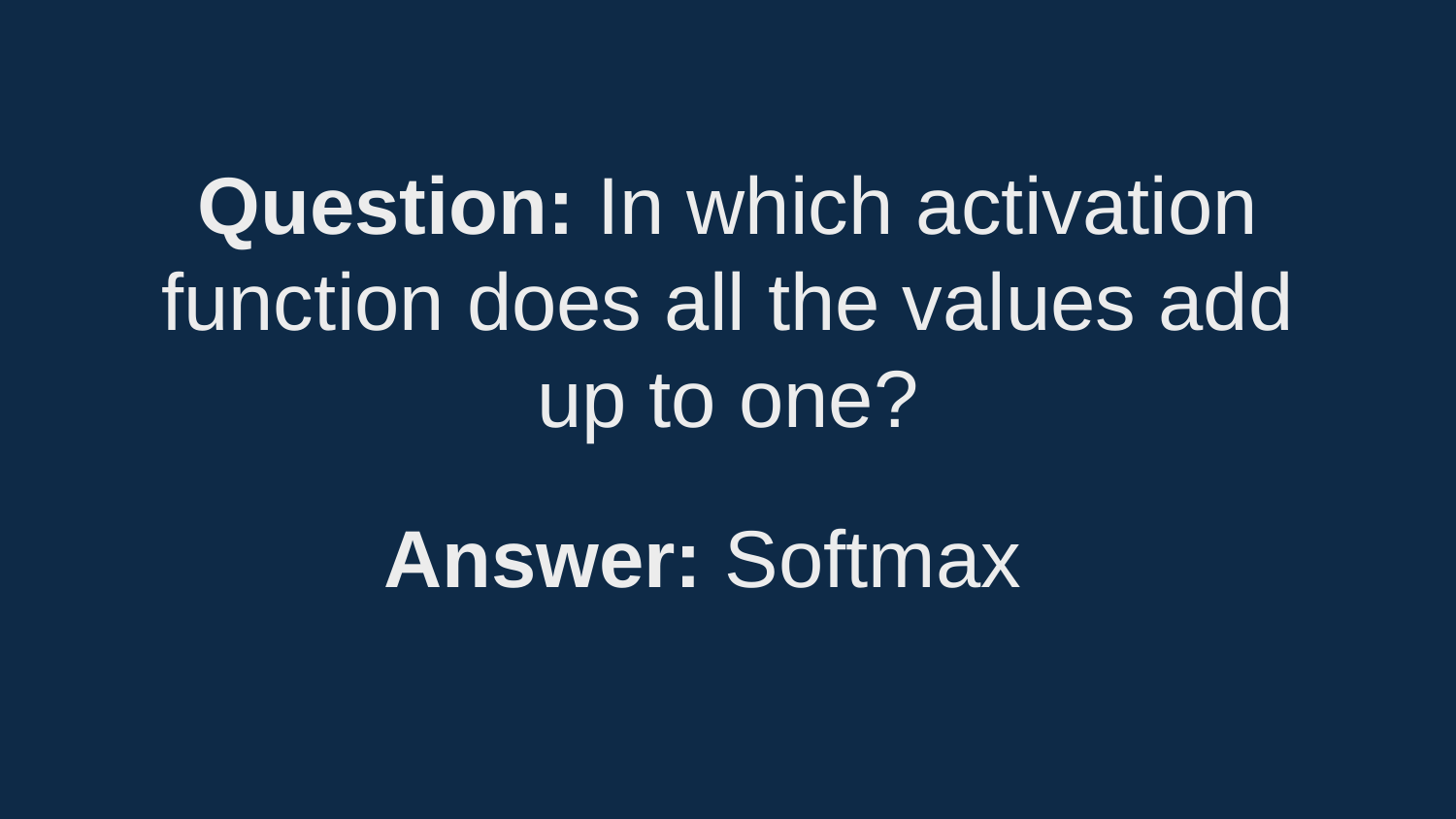

Question: In which activation function does all the values add up to one?
Answer: Softmax